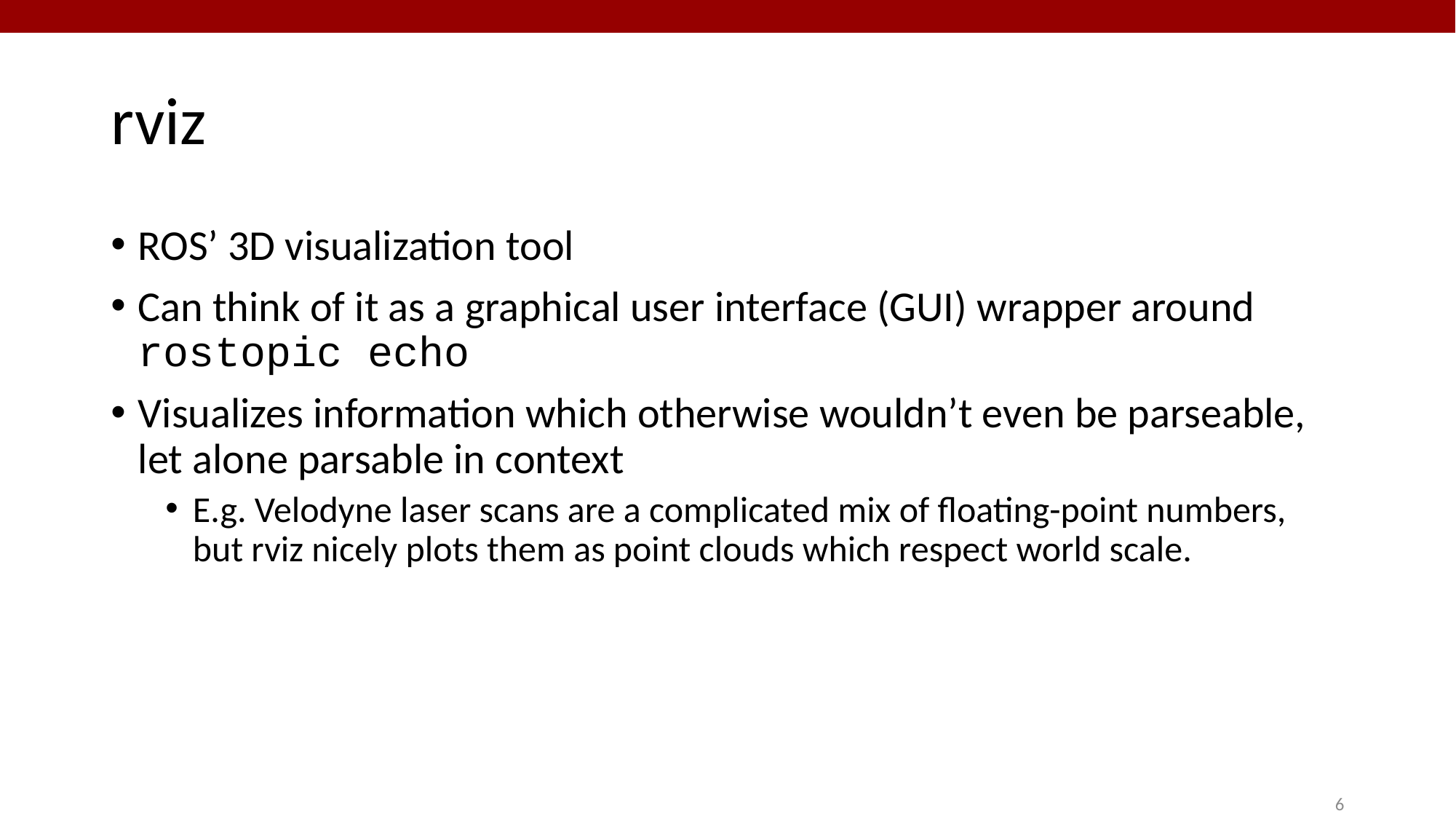

# rviz
ROS’ 3D visualization tool
Can think of it as a graphical user interface (GUI) wrapper around rostopic echo
Visualizes information which otherwise wouldn’t even be parseable, let alone parsable in context
E.g. Velodyne laser scans are a complicated mix of floating-point numbers, but rviz nicely plots them as point clouds which respect world scale.
6